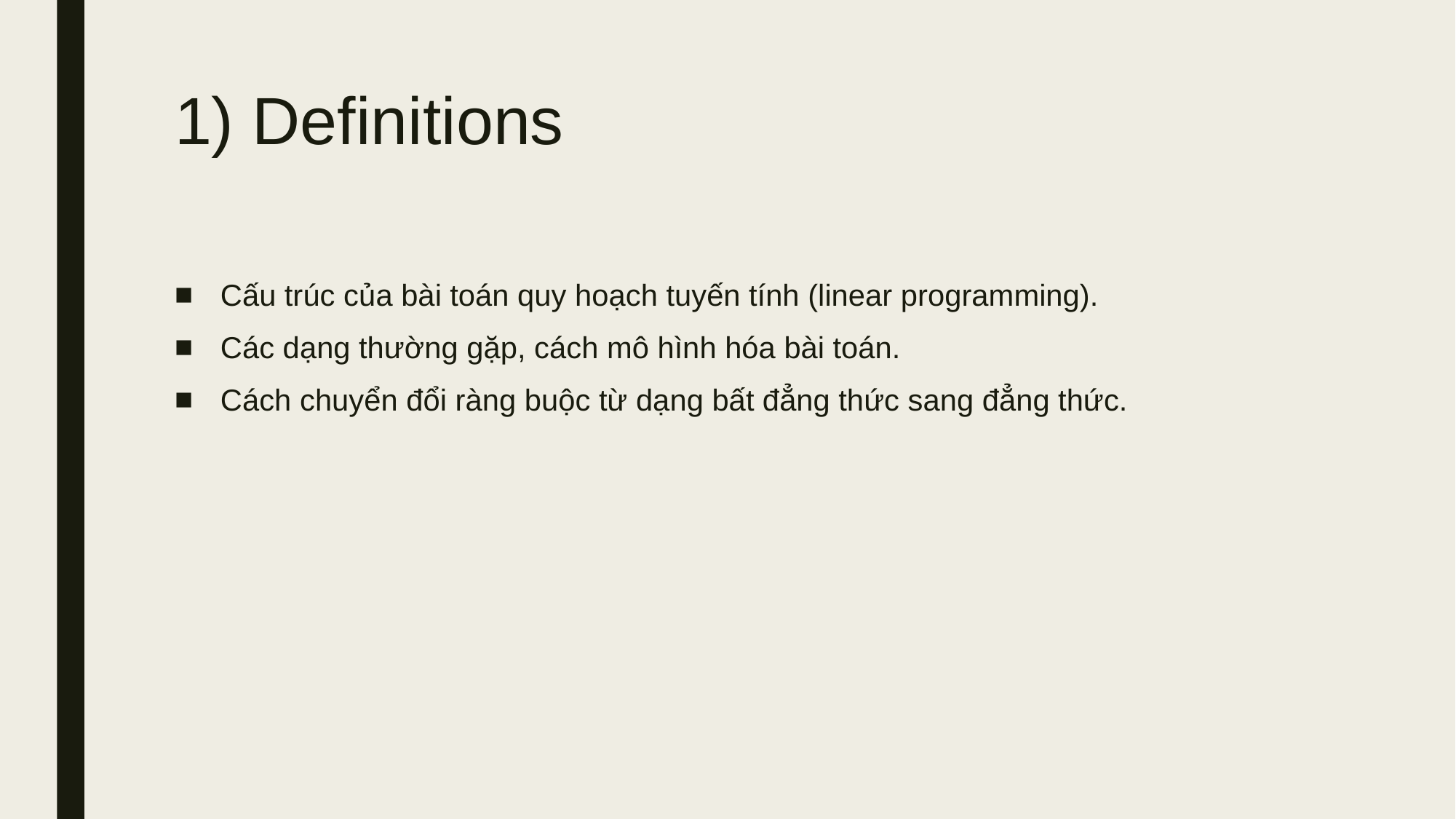

# 1) Definitions
Cấu trúc của bài toán quy hoạch tuyến tính (linear programming).
Các dạng thường gặp, cách mô hình hóa bài toán.
Cách chuyển đổi ràng buộc từ dạng bất đẳng thức sang đẳng thức.